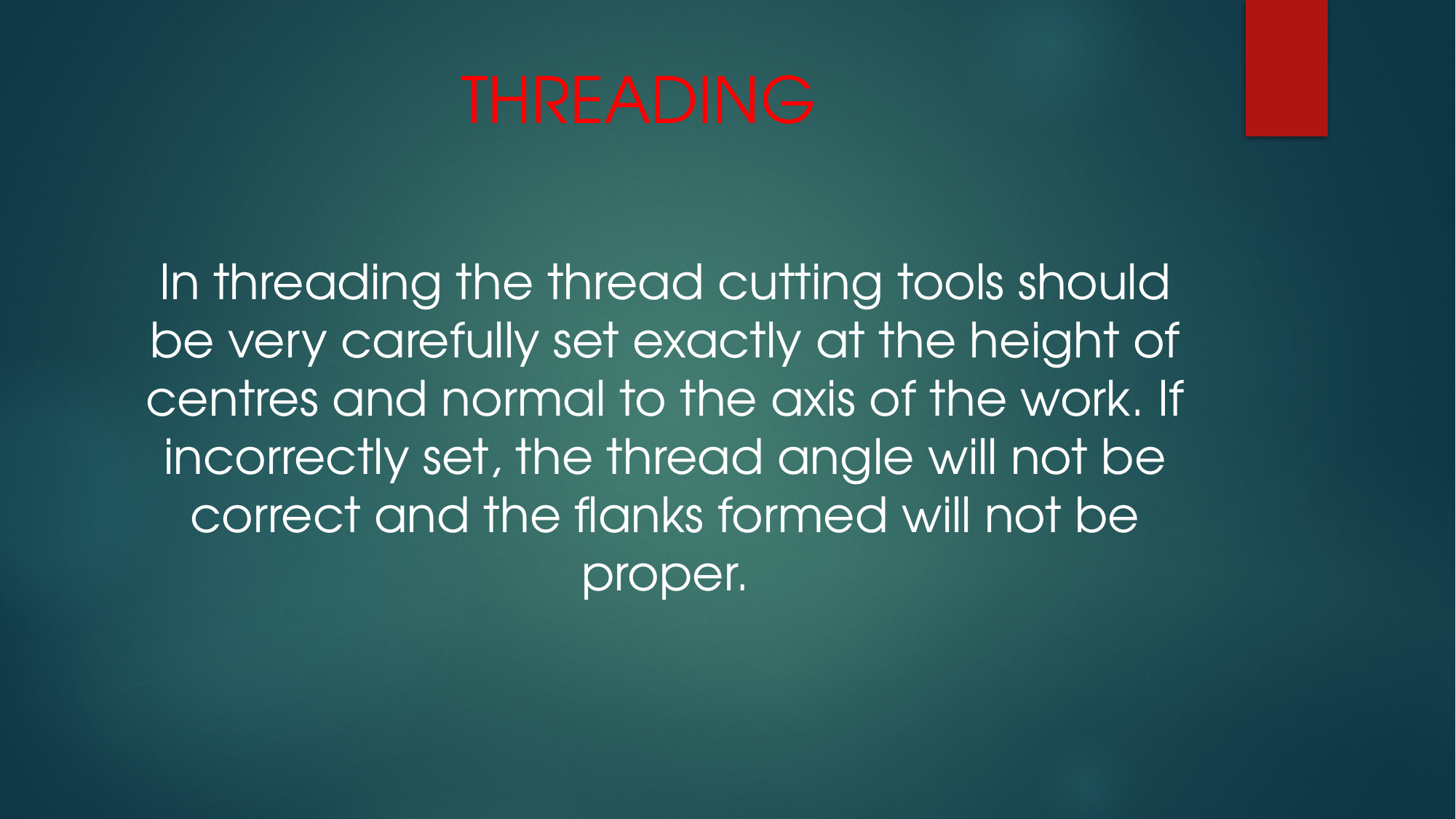

# THREADING
In threading the thread cutting tools should be very carefully set exactly at the height of centres and normal to the axis of the work. If incorrectly set, the thread angle will not be correct and the flanks formed will not be proper.